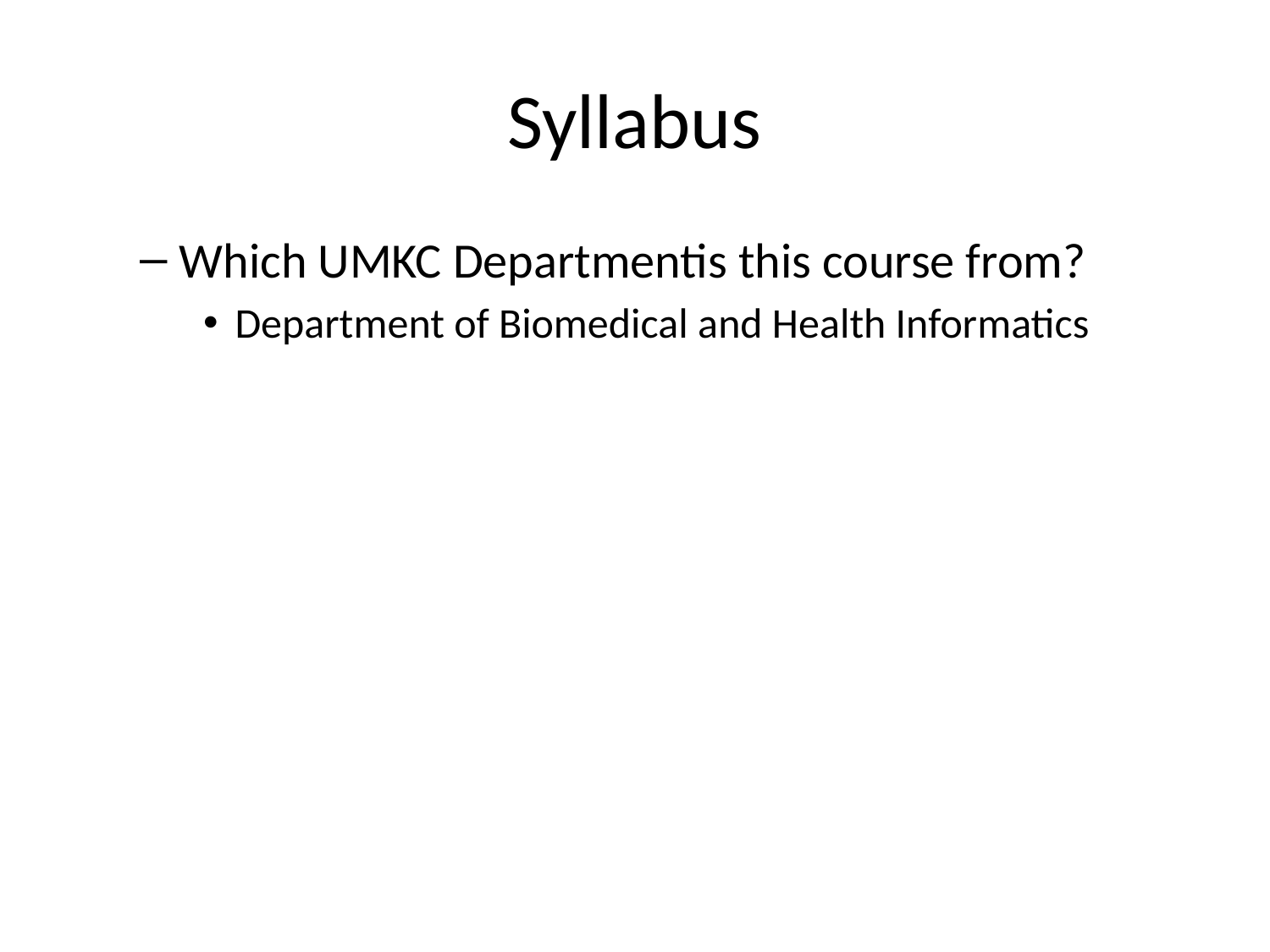

# Syllabus
Which UMKC Departmentis this course from?
Department of Biomedical and Health Informatics